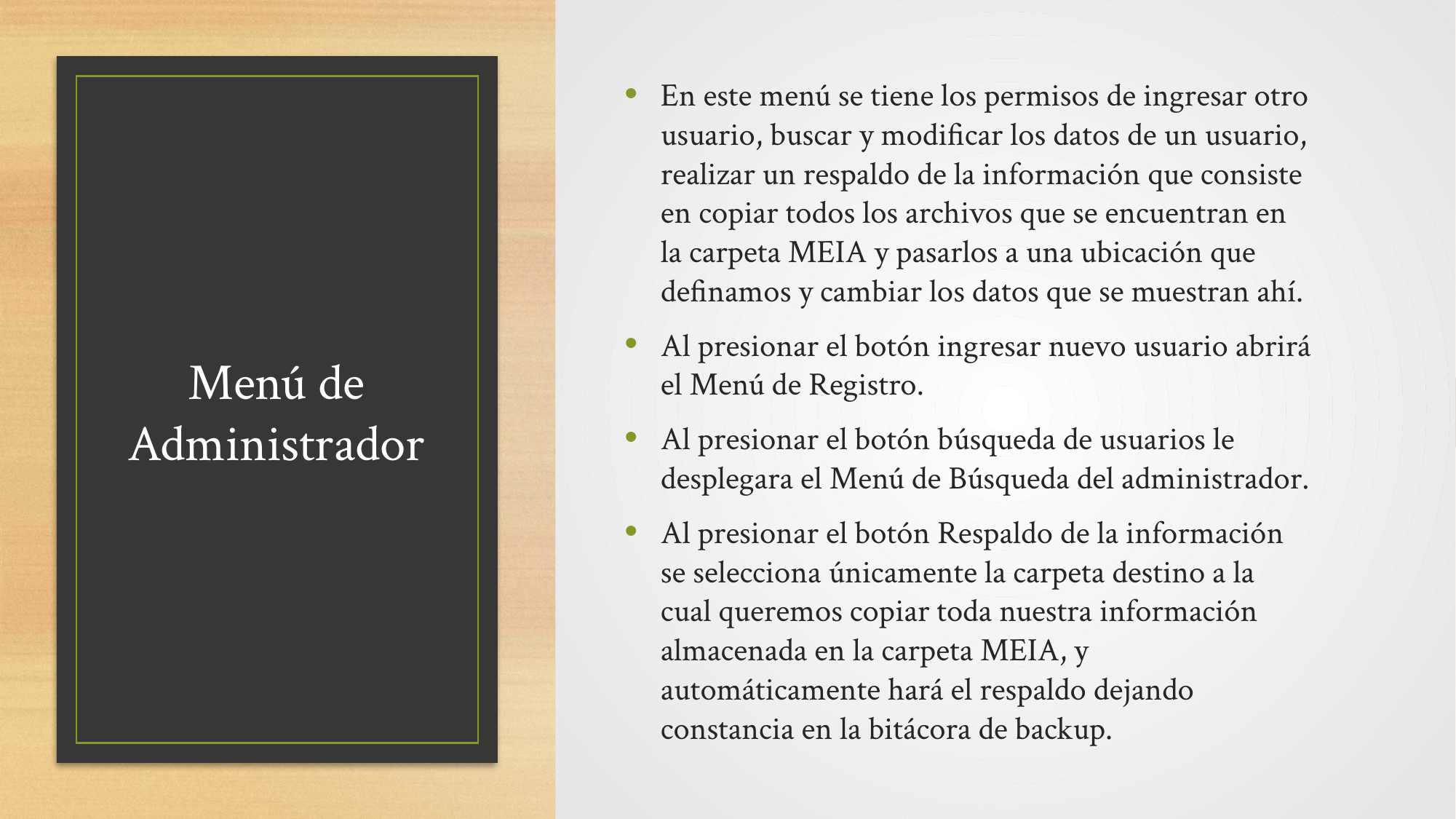

En este menú se tiene los permisos de ingresar otro usuario, buscar y modificar los datos de un usuario, realizar un respaldo de la información que consiste en copiar todos los archivos que se encuentran en la carpeta MEIA y pasarlos a una ubicación que definamos y cambiar los datos que se muestran ahí.
Al presionar el botón ingresar nuevo usuario abrirá el Menú de Registro.
Al presionar el botón búsqueda de usuarios le desplegara el Menú de Búsqueda del administrador.
Al presionar el botón Respaldo de la información se selecciona únicamente la carpeta destino a la cual queremos copiar toda nuestra información almacenada en la carpeta MEIA, y automáticamente hará el respaldo dejando constancia en la bitácora de backup.

# Menú de Administrador